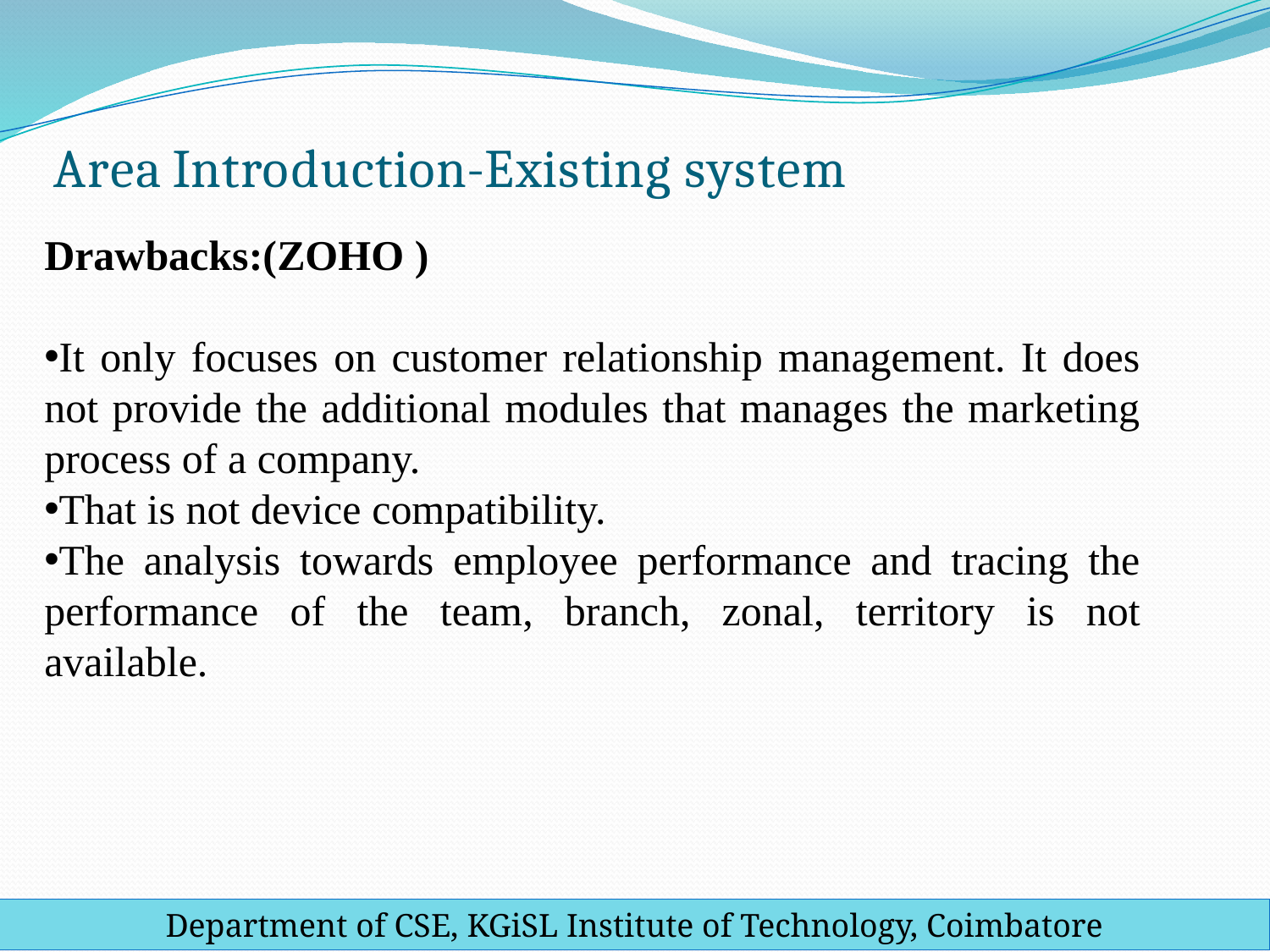

# Area Introduction-Existing system
Drawbacks:(ZOHO )

It only focuses on customer relationship management. It does not provide the additional modules that manages the marketing process of a company.
That is not device compatibility.
The analysis towards employee performance and tracing the performance of the team, branch, zonal, territory is not available.

Department of CSE, KGiSL Institute of Technology, Coimbatore